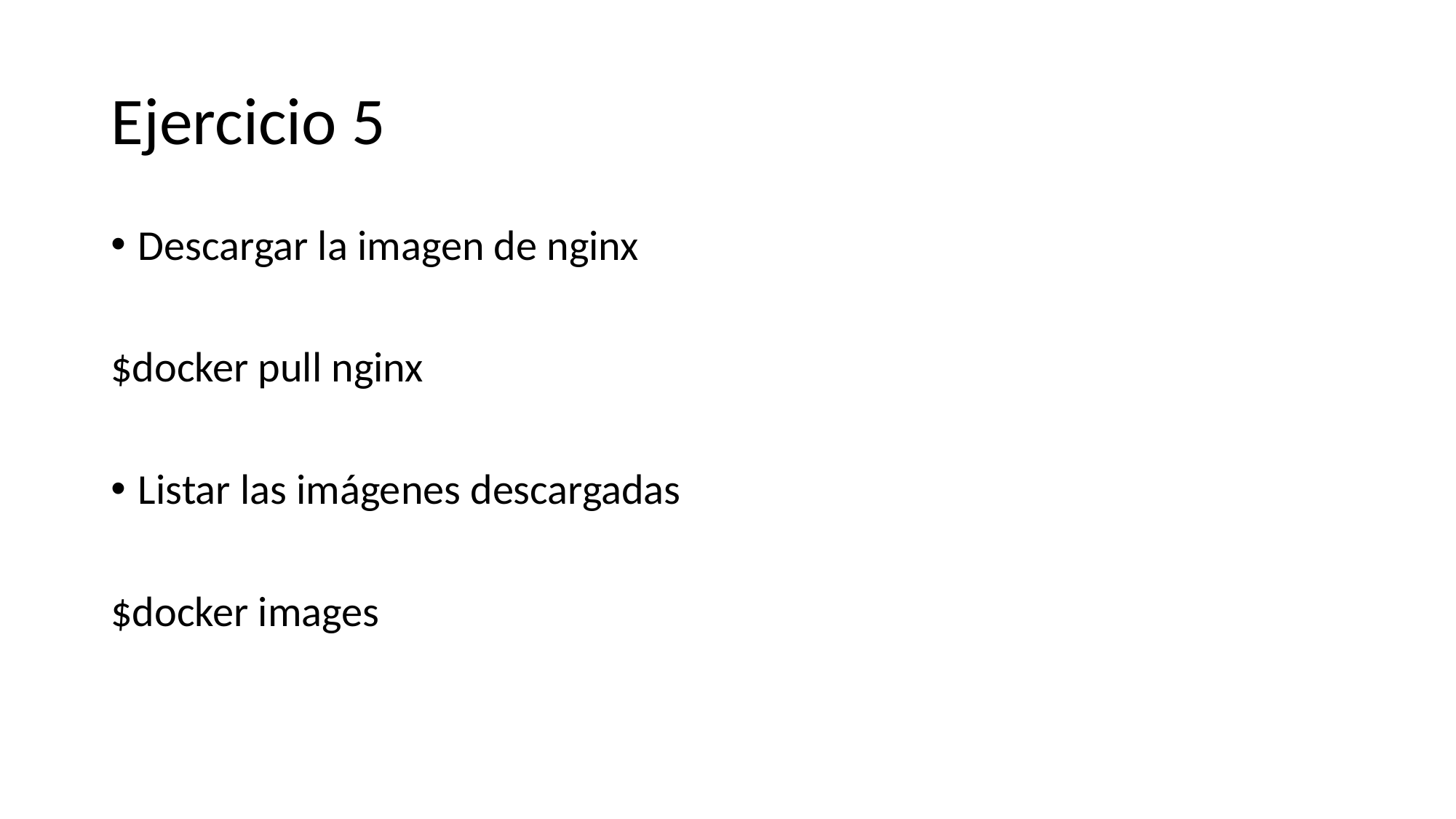

# Ejercicio 5
Descargar la imagen de nginx

$docker pull nginx

Listar las imágenes descargadas

$docker images